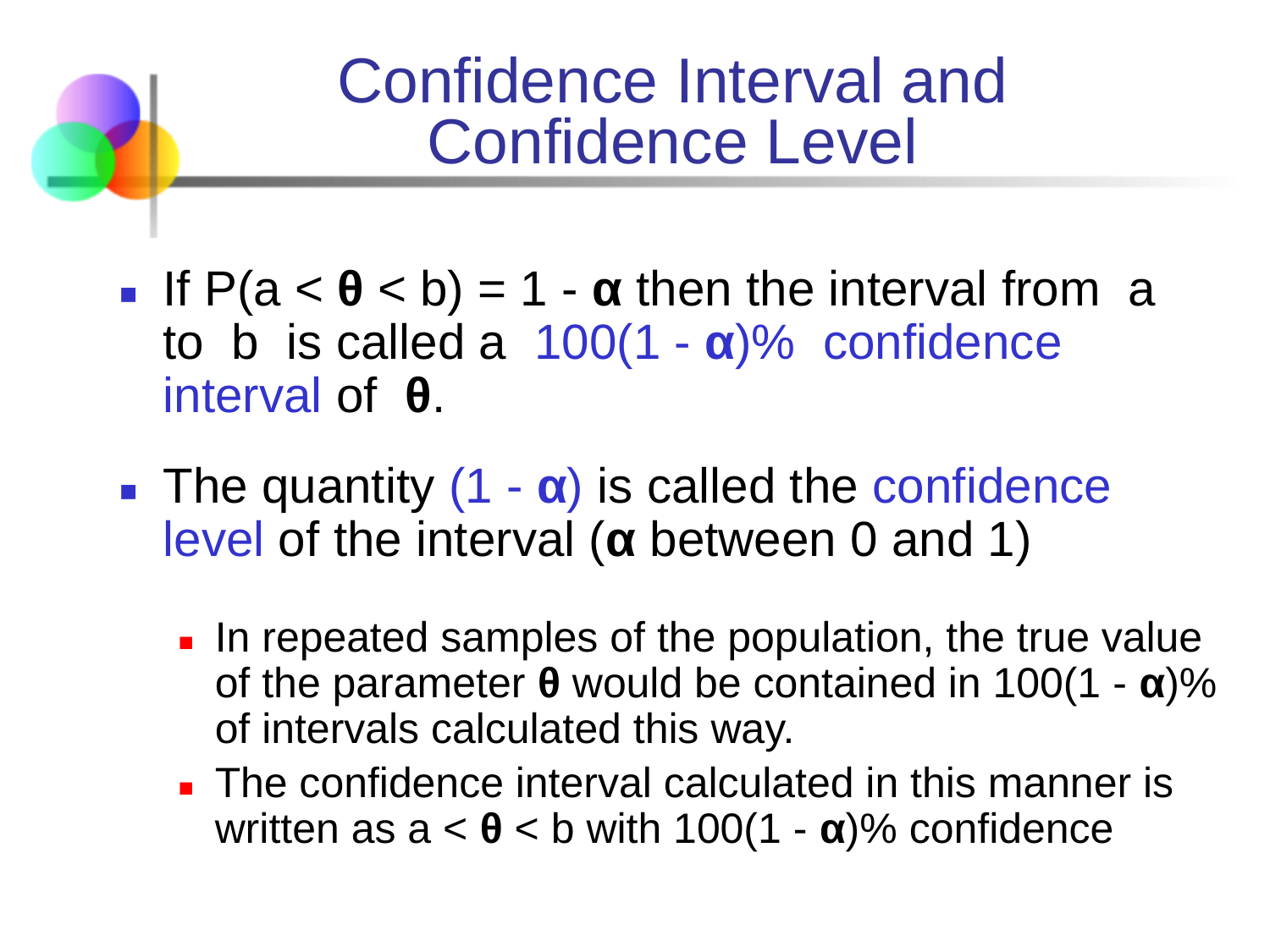

# Confidence Interval and Confidence Level
If P(a < θ < b) = 1 - α then the interval from  a  to  b  is called a  100(1 - α)%  confidence interval of  θ.

The quantity (1 - α) is called the confidence level of the interval (α between 0 and 1)

In repeated samples of the population, the true value of the parameter θ would be contained in 100(1 - α)% of intervals calculated this way.
The confidence interval calculated in this manner is written as a < θ < b with 100(1 - α)% confidence